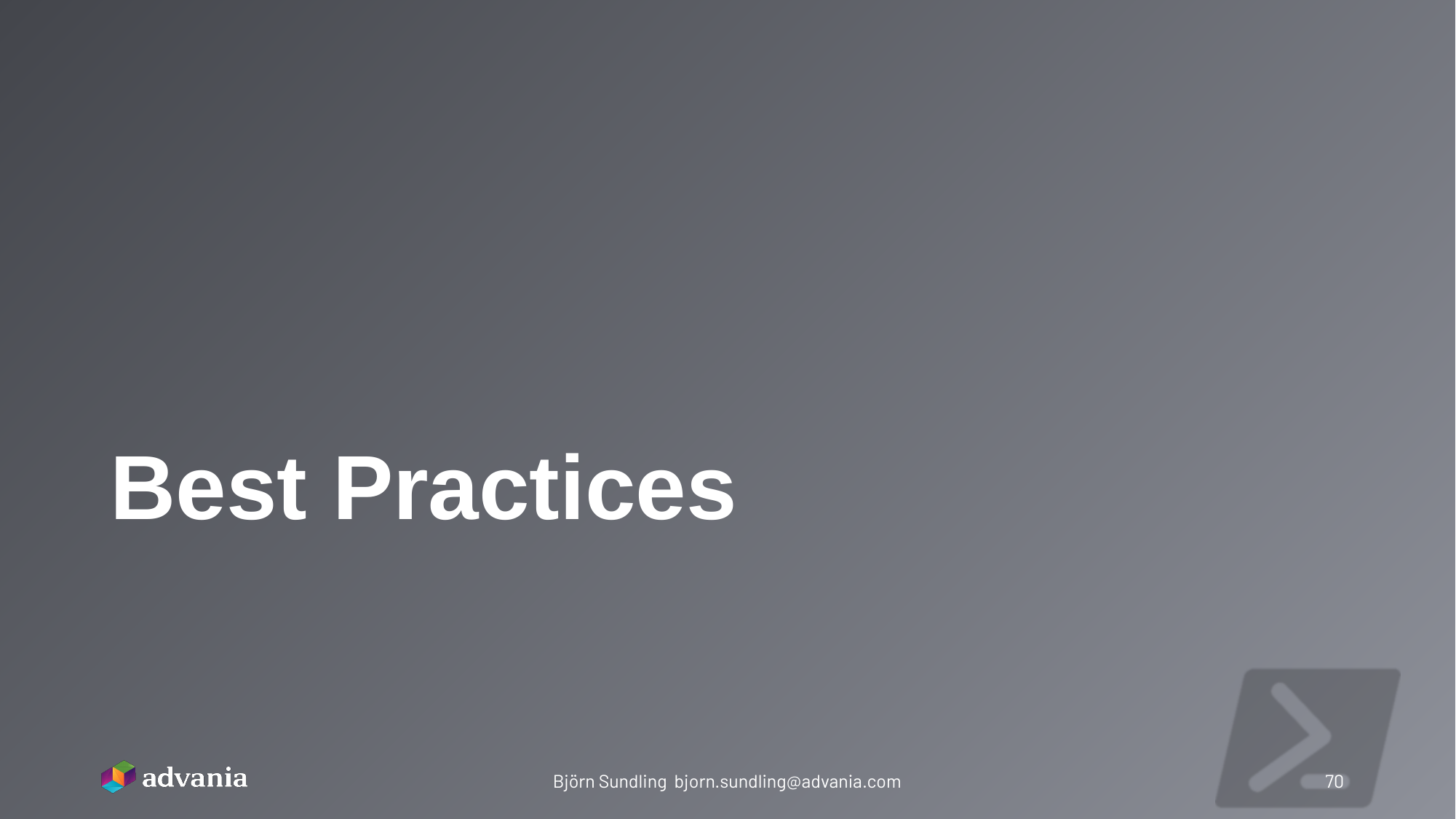

# Best Practices

Björn Sundling  bjorn.sundling@advania.com
70